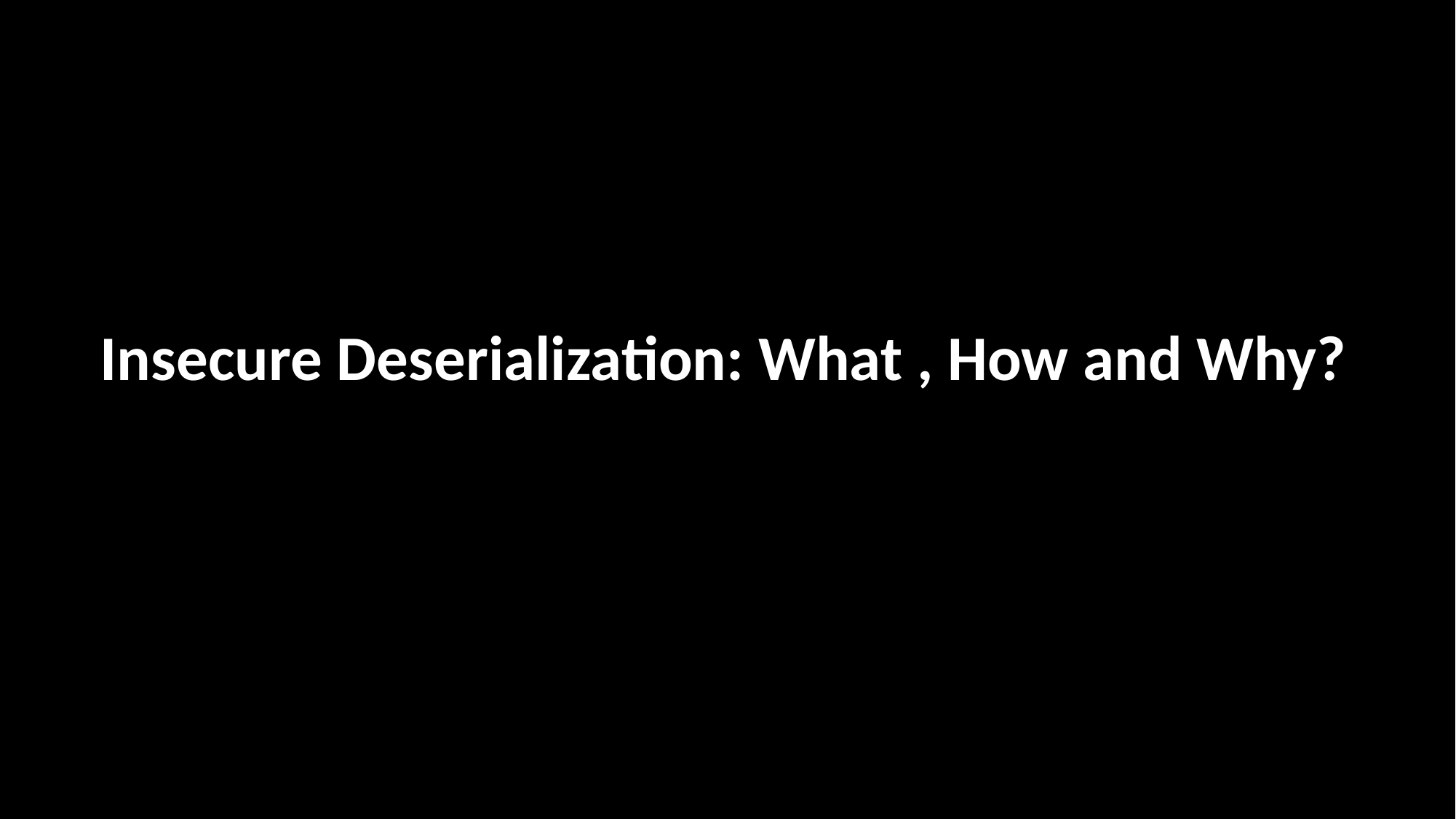

# Insecure Deserialization: What , How and Why?